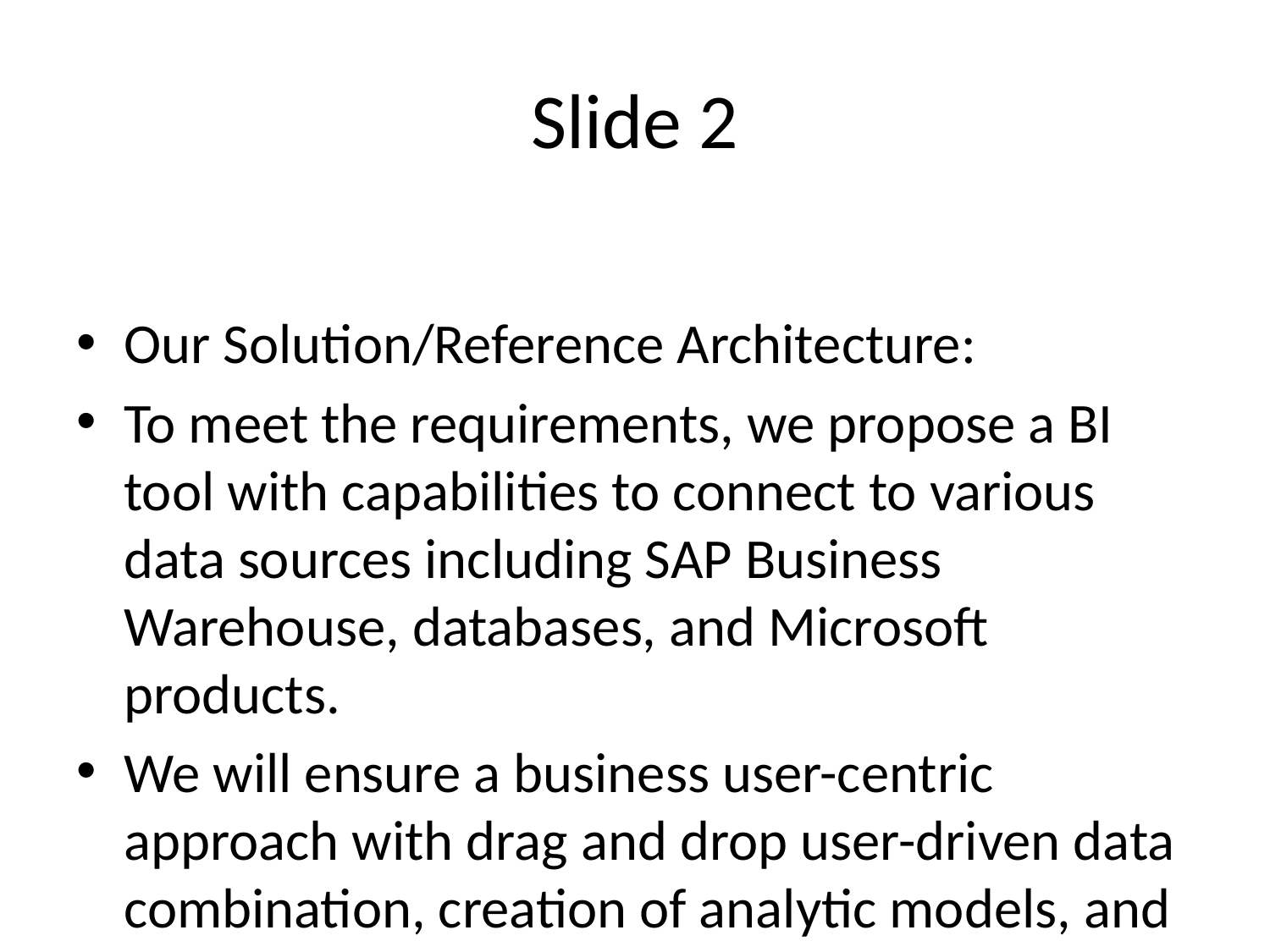

# Slide 2

Our Solution/Reference Architecture:
To meet the requirements, we propose a BI tool with capabilities to connect to various data sources including SAP Business Warehouse, databases, and Microsoft products.
We will ensure a business user-centric approach with drag and drop user-driven data combination, creation of analytic models, and real-time report delivery.